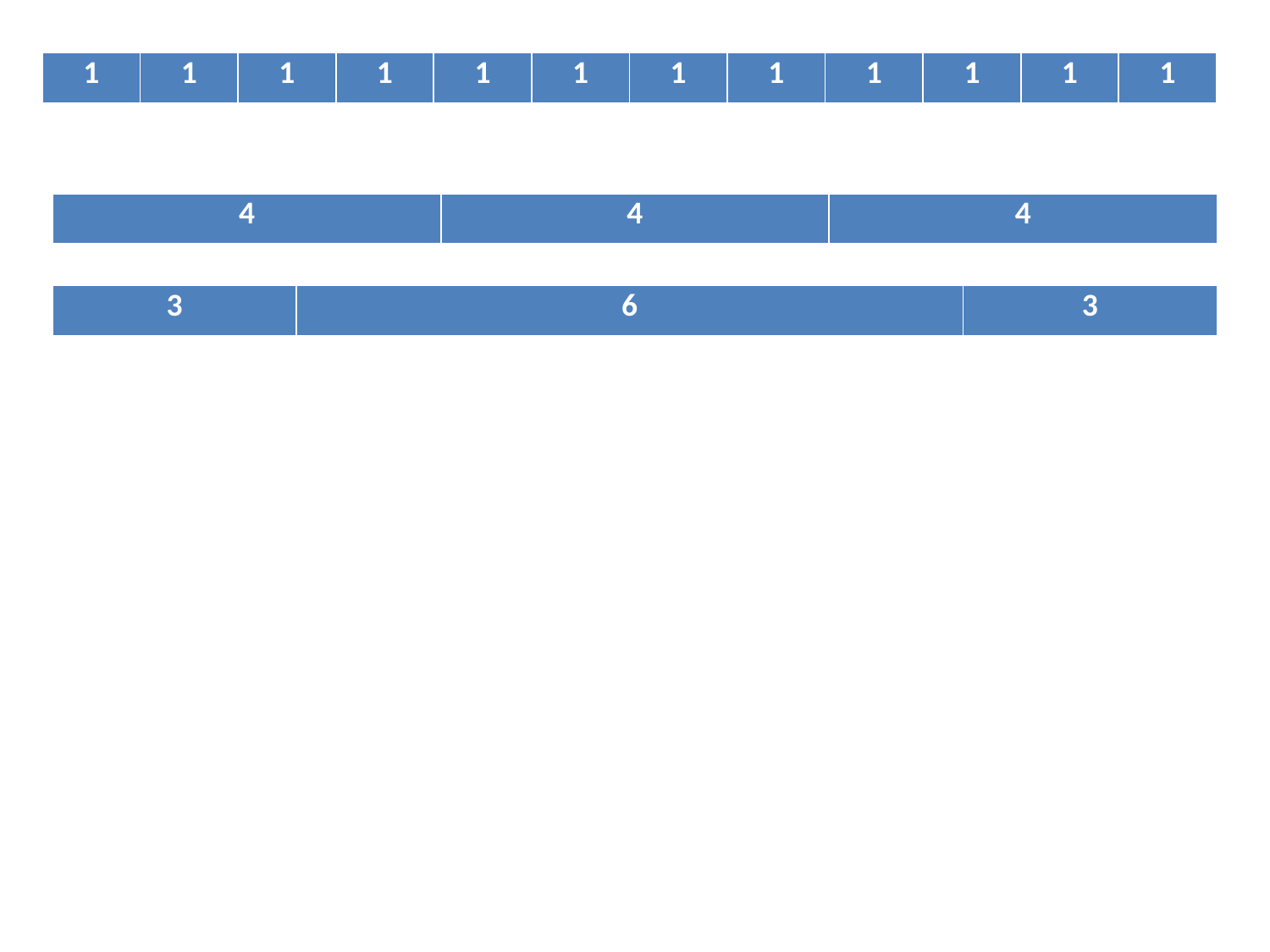

| 1 | 1 | 1 | 1 | 1 | 1 | 1 | 1 | 1 | 1 | 1 | 1 |
| --- | --- | --- | --- | --- | --- | --- | --- | --- | --- | --- | --- |
| 4 | 4 | 4 |
| --- | --- | --- |
| 3 | 6 | 3 |
| --- | --- | --- |